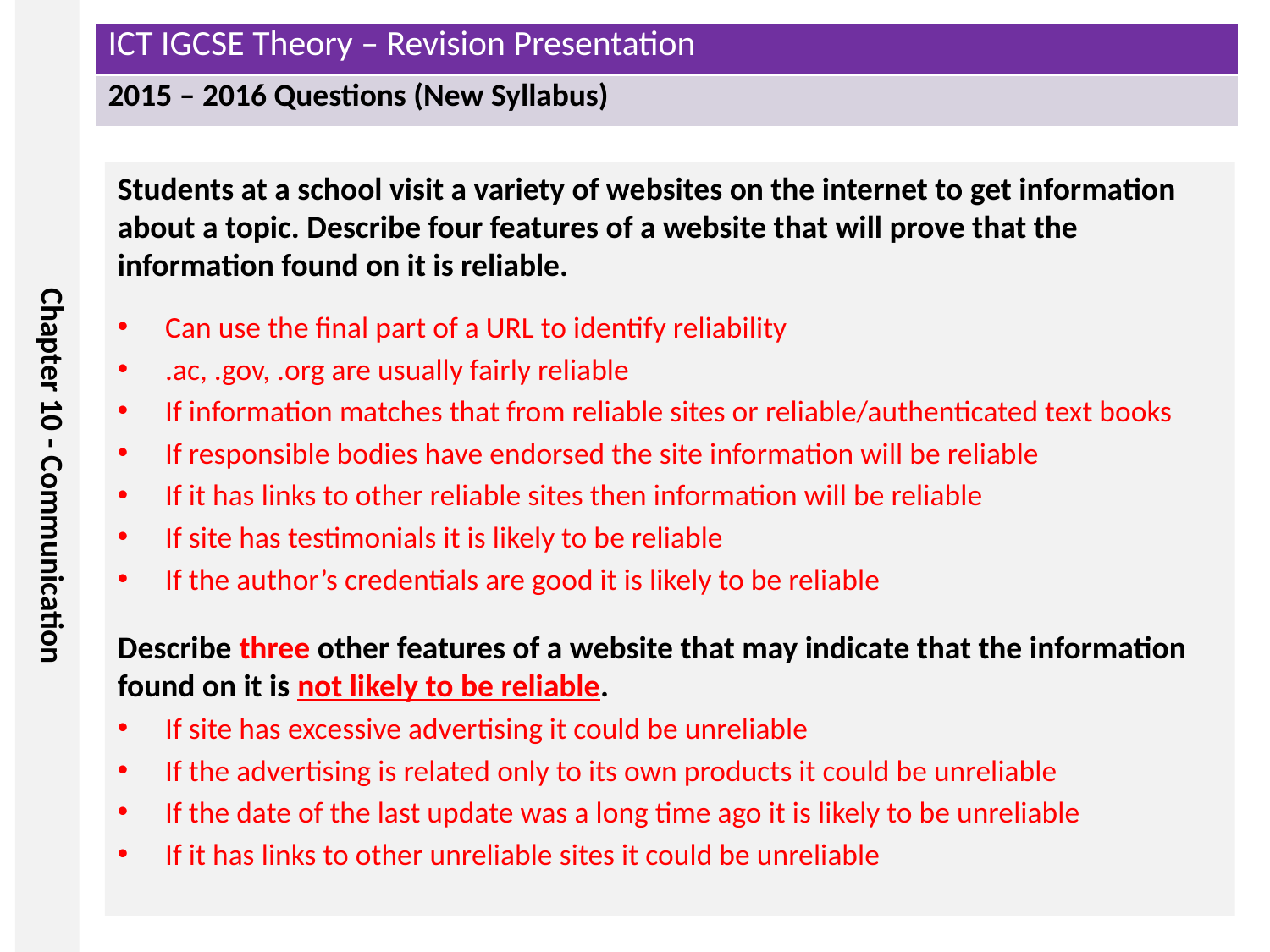

Students at a school visit a variety of websites on the internet to get information about a topic. Describe four features of a website that will prove that the information found on it is reliable.

Can use the final part of a URL to identify reliability
.ac, .gov, .org are usually fairly reliable
If information matches that from reliable sites or reliable/authenticated text books
If responsible bodies have endorsed the site information will be reliable
If it has links to other reliable sites then information will be reliable
If site has testimonials it is likely to be reliable
If the author’s credentials are good it is likely to be reliable

Describe three other features of a website that may indicate that the information found on it is not likely to be reliable.
If site has excessive advertising it could be unreliable
If the advertising is related only to its own products it could be unreliable
If the date of the last update was a long time ago it is likely to be unreliable
If it has links to other unreliable sites it could be unreliable